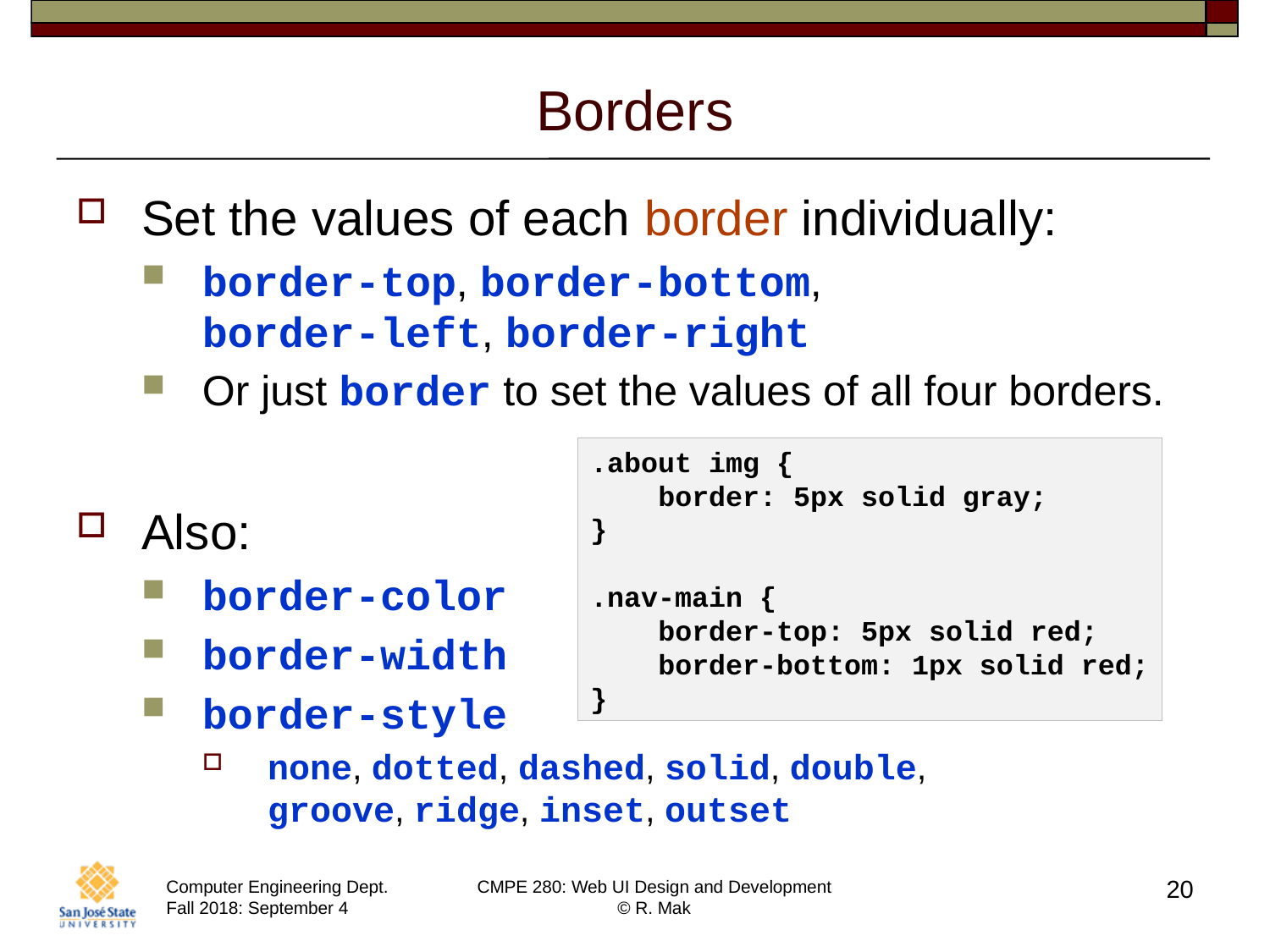

# Borders
Set the values of each border individually:
border-top, border-bottom,
border-left, border-right
Or just border to set the values of all four borders.

Also:
border-color
border-width
border-style
none, dotted, dashed, solid, double,
groove, ridge, inset, outset
.about img {
    border: 5px solid gray;
}

.nav-main {
    border-top: 5px solid red;
    border-bottom: 1px solid red;
}
20